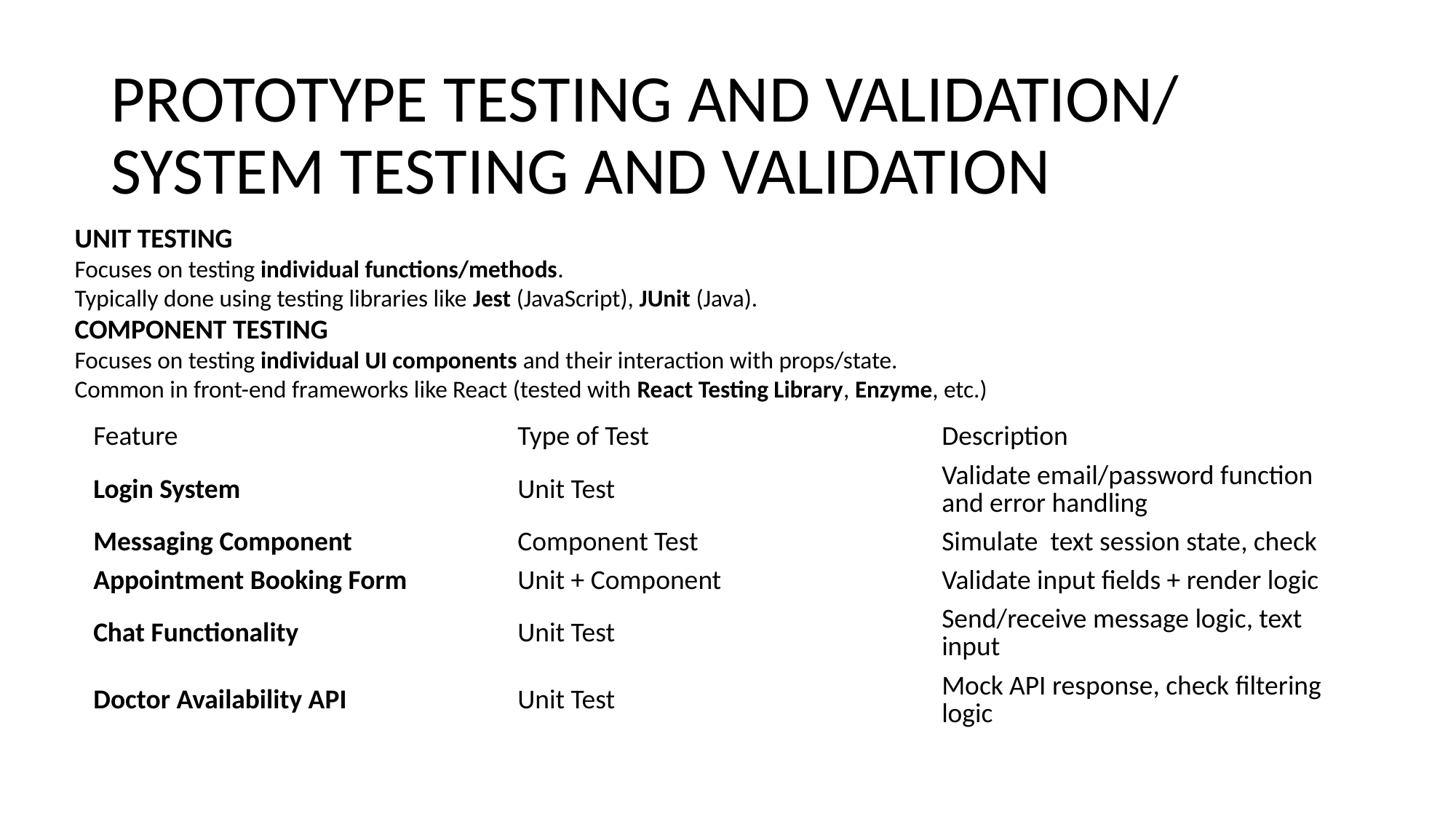

# PROTOTYPE TESTING AND VALIDATION/ SYSTEM TESTING AND VALIDATION
UNIT TESTING
Focuses on testing individual functions/methods.
Typically done using testing libraries like Jest (JavaScript), JUnit (Java).
COMPONENT TESTING
Focuses on testing individual UI components and their interaction with props/state.
Common in front-end frameworks like React (tested with React Testing Library, Enzyme, etc.)

| Feature | Type of Test | Description |
| --- | --- | --- |
| Login System | Unit Test | Validate email/password function and error handling |
| Messaging Component | Component Test | Simulate text session state, check |
| Appointment Booking Form | Unit + Component | Validate input fields + render logic |
| Chat Functionality | Unit Test | Send/receive message logic, text input |
| Doctor Availability API | Unit Test | Mock API response, check filtering logic |